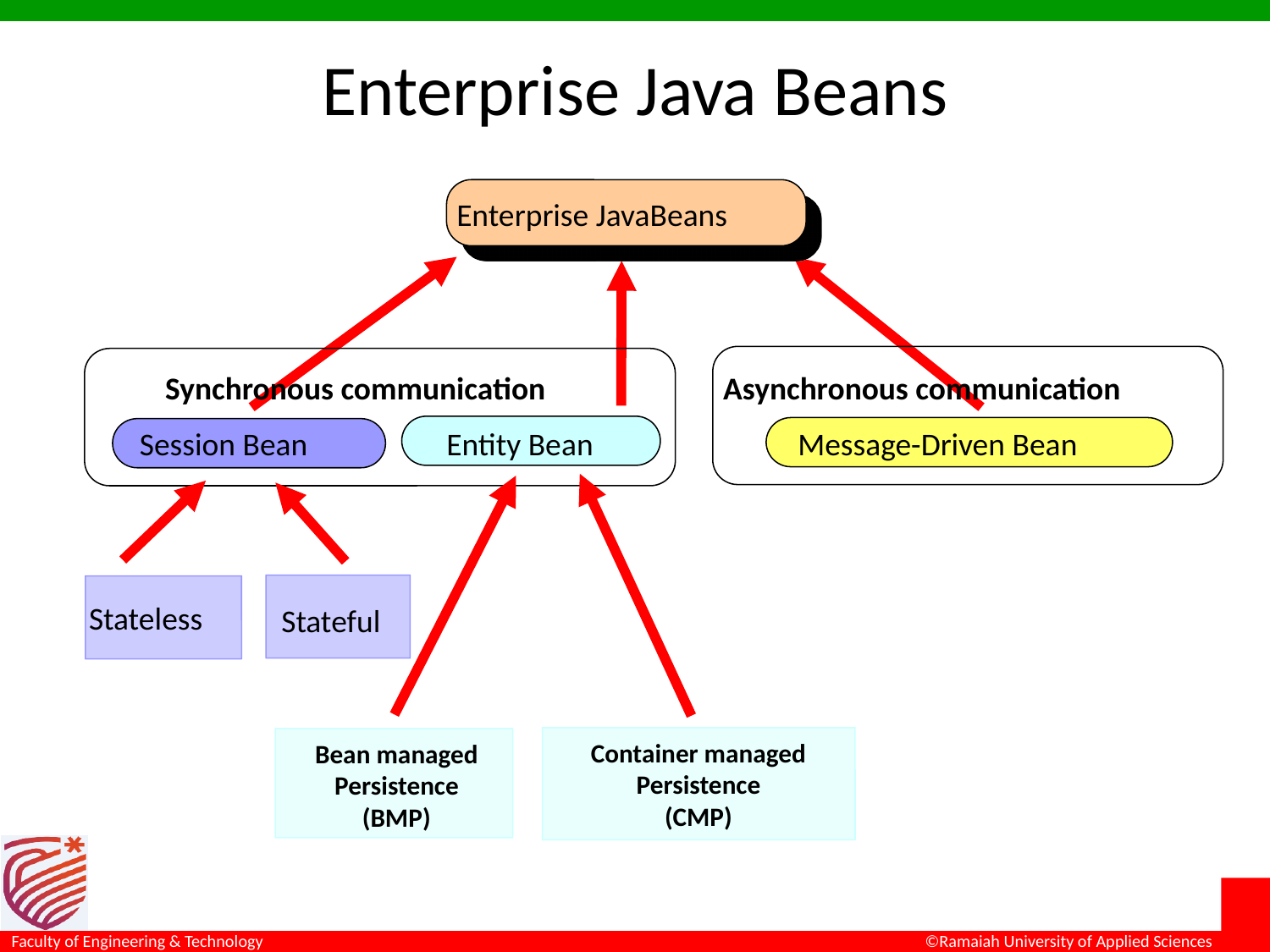

# Enterprise Java Beans

Enterprise JavaBeans

Synchronous communication
Asynchronous communication

Session Bean
Entity Bean
Message-Driven Bean

Stateless
Stateful

Container managed
Persistence
(CMP)
Bean managed
Persistence
(BMP)